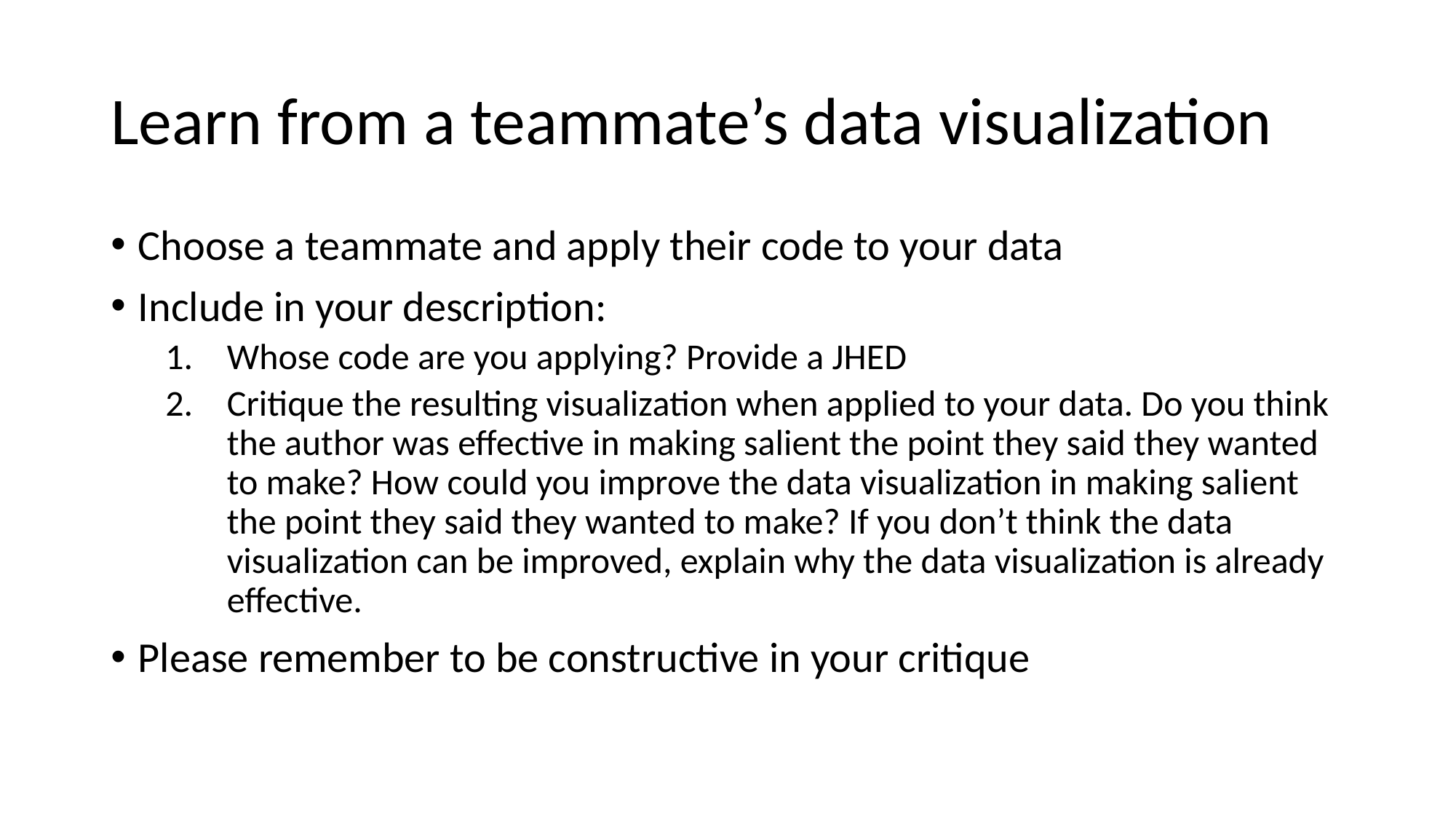

# Learn from a teammate’s data visualization
Choose a teammate and apply their code to your data
Include in your description:
Whose code are you applying? Provide a JHED
Critique the resulting visualization when applied to your data. Do you think the author was effective in making salient the point they said they wanted to make? How could you improve the data visualization in making salient the point they said they wanted to make? If you don’t think the data visualization can be improved, explain why the data visualization is already effective.
Please remember to be constructive in your critique